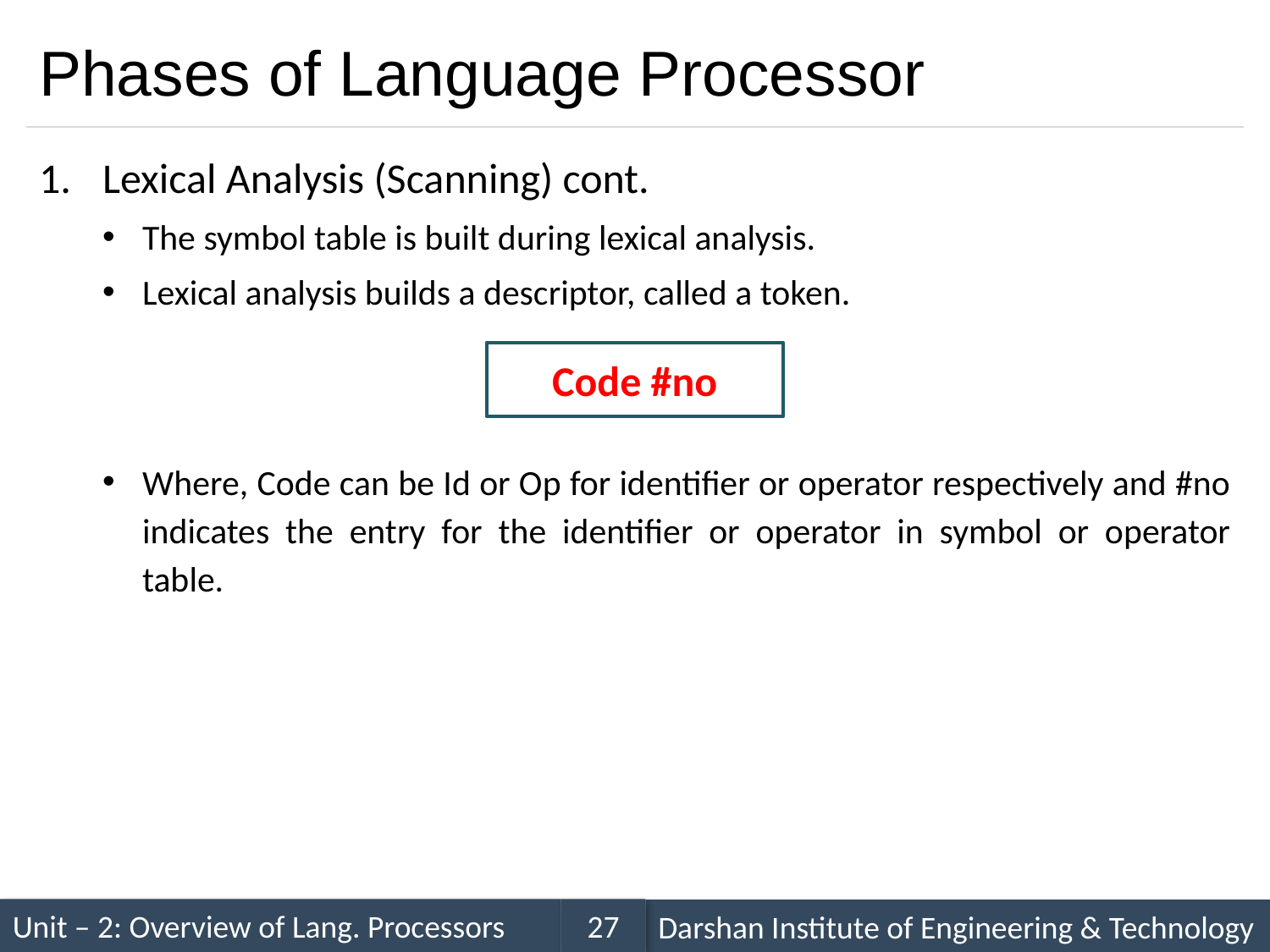

# Phases of Language Processor
Lexical Analysis (Scanning) cont.
The symbol table is built during lexical analysis.
Lexical analysis builds a descriptor, called a token.

Where, Code can be Id or Op for identifier or operator respectively and #no indicates the entry for the identifier or operator in symbol or operator table.
Code #no